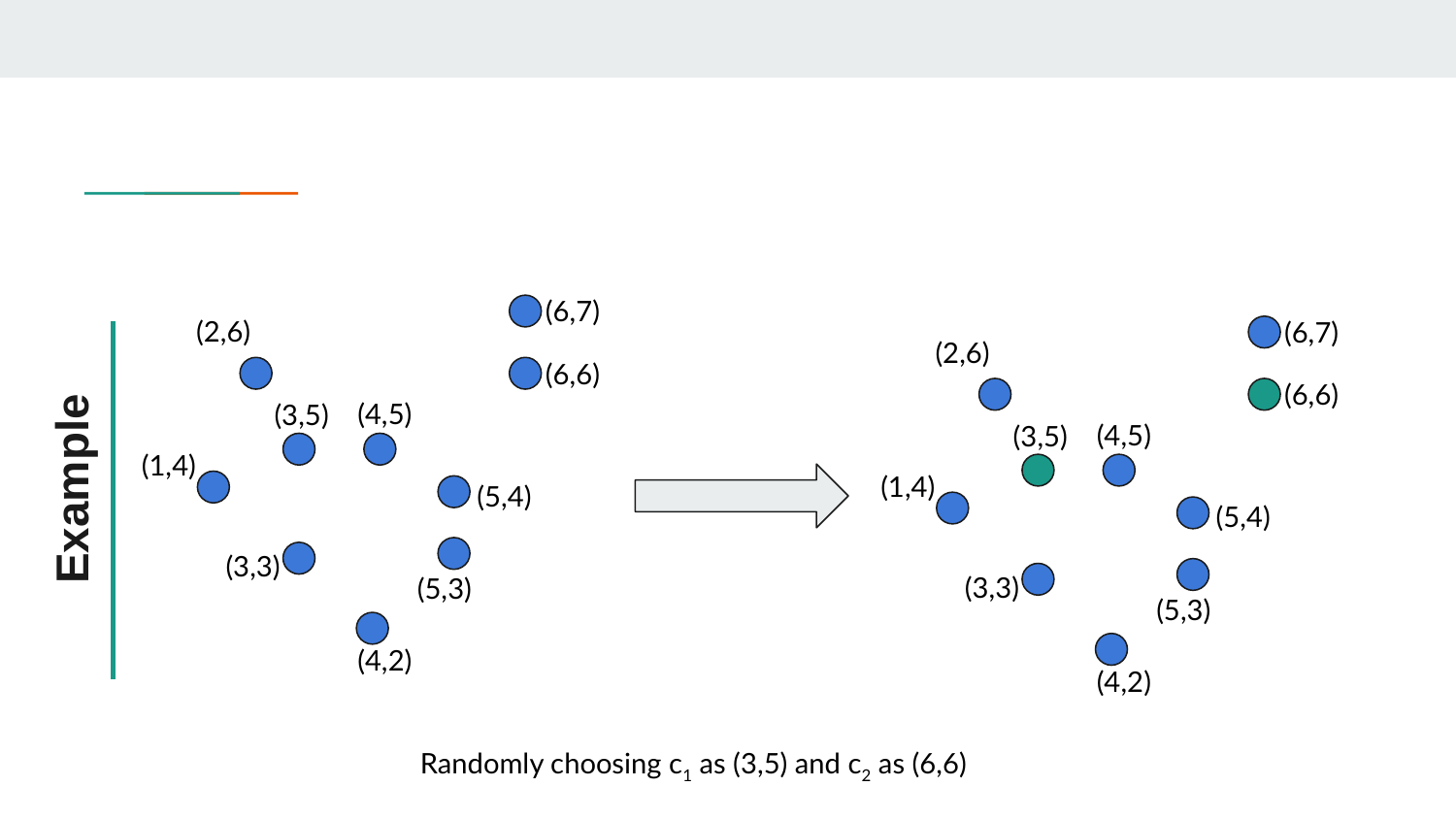

(6,7)

(2,6)
(6,7)

(2,6)
(6,6)

(4,5)
(3,5)
(1,4)

(5,4)

(3,3)

(5,3)

(4,2)
(6,6)

(4,5)
(3,5)
# Example
(1,4)

(5,4)

(3,3)

(5,3)

(4,2)
Randomly choosing c1 as (3,5) and c2 as (6,6)